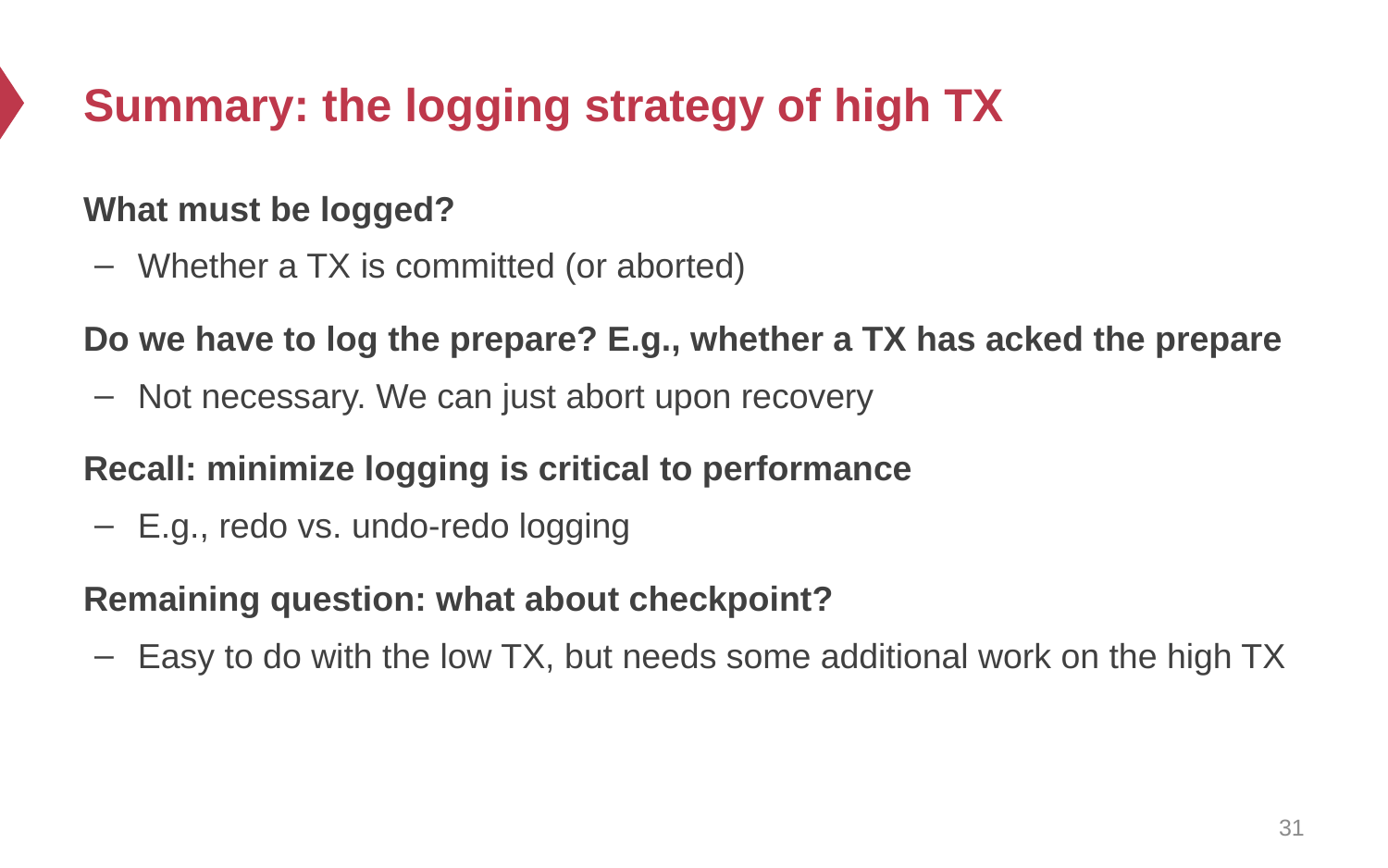

# Summary: the logging strategy of high TX
What must be logged?
Whether a TX is committed (or aborted)
Do we have to log the prepare? E.g., whether a TX has acked the prepare
Not necessary. We can just abort upon recovery
Recall: minimize logging is critical to performance
E.g., redo vs. undo-redo logging
Remaining question: what about checkpoint?
Easy to do with the low TX, but needs some additional work on the high TX
31